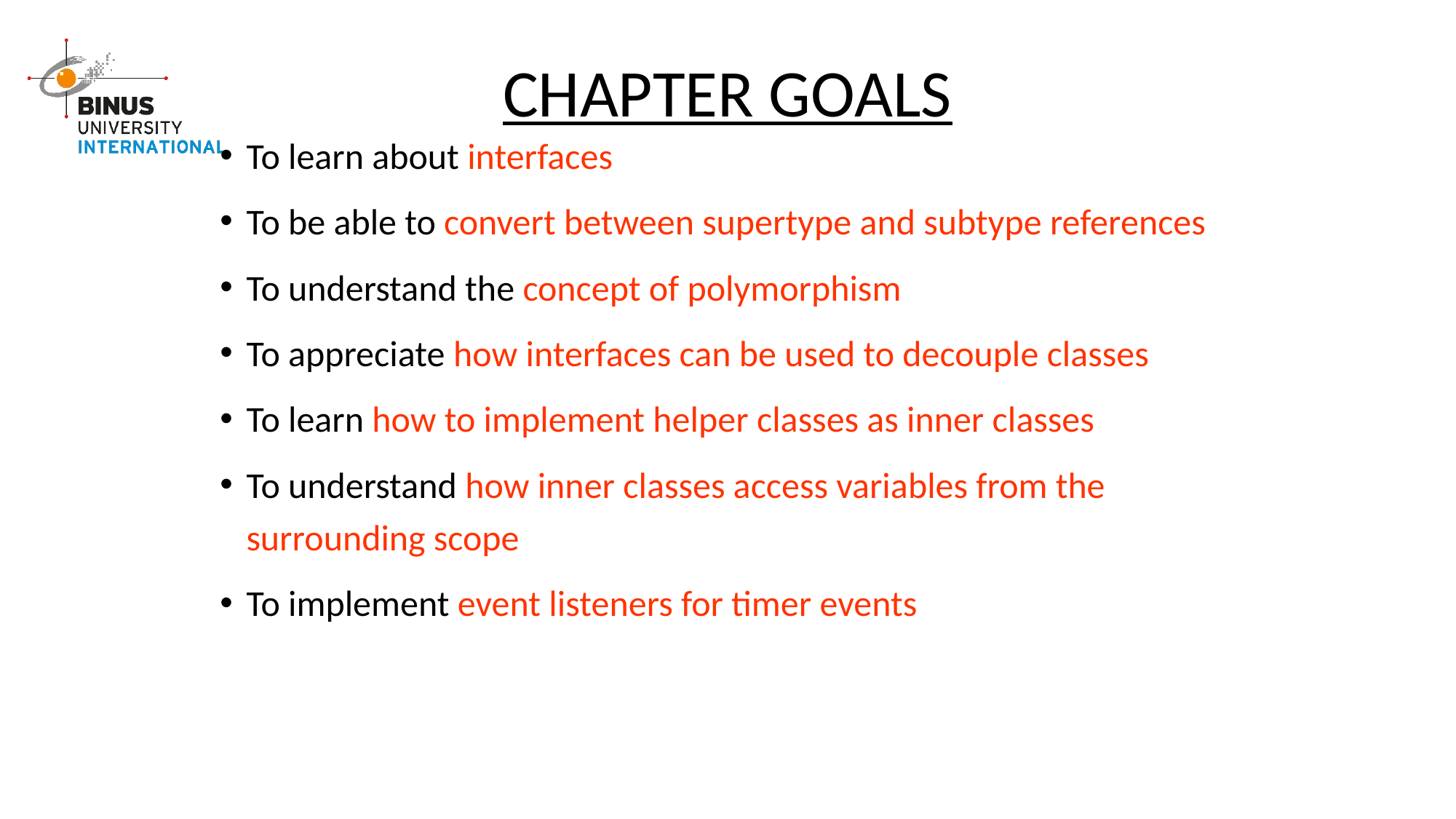

# CHAPTER GOALS
To learn about interfaces
To be able to convert between supertype and subtype references
To understand the concept of polymorphism
To appreciate how interfaces can be used to decouple classes
To learn how to implement helper classes as inner classes
To understand how inner classes access variables from the surrounding scope
To implement event listeners for timer events